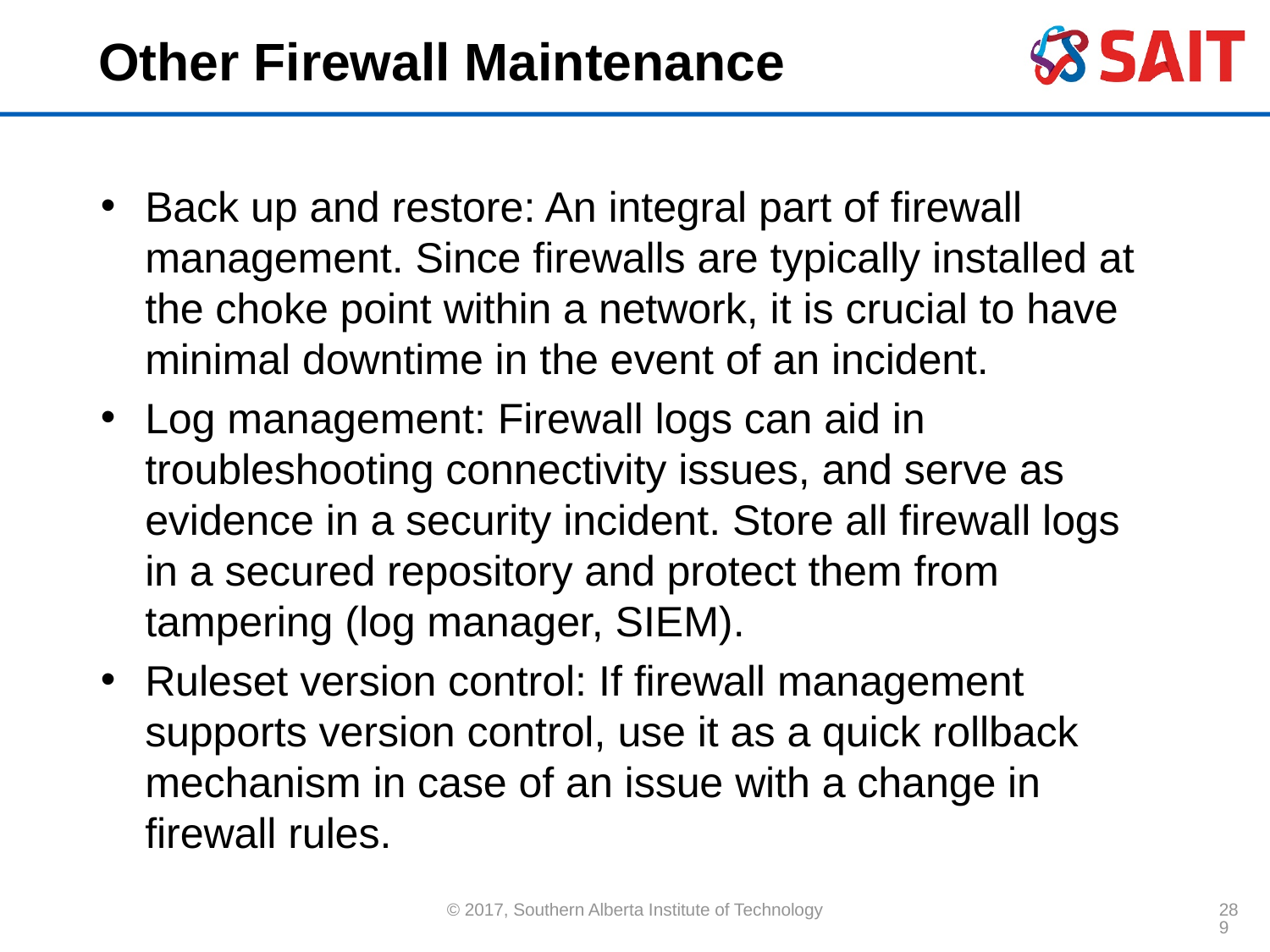

# Other Firewall Maintenance
Back up and restore: An integral part of firewall management. Since firewalls are typically installed at the choke point within a network, it is crucial to have minimal downtime in the event of an incident.
Log management: Firewall logs can aid in troubleshooting connectivity issues, and serve as evidence in a security incident. Store all firewall logs in a secured repository and protect them from tampering (log manager, SIEM).
Ruleset version control: If firewall management supports version control, use it as a quick rollback mechanism in case of an issue with a change in firewall rules.